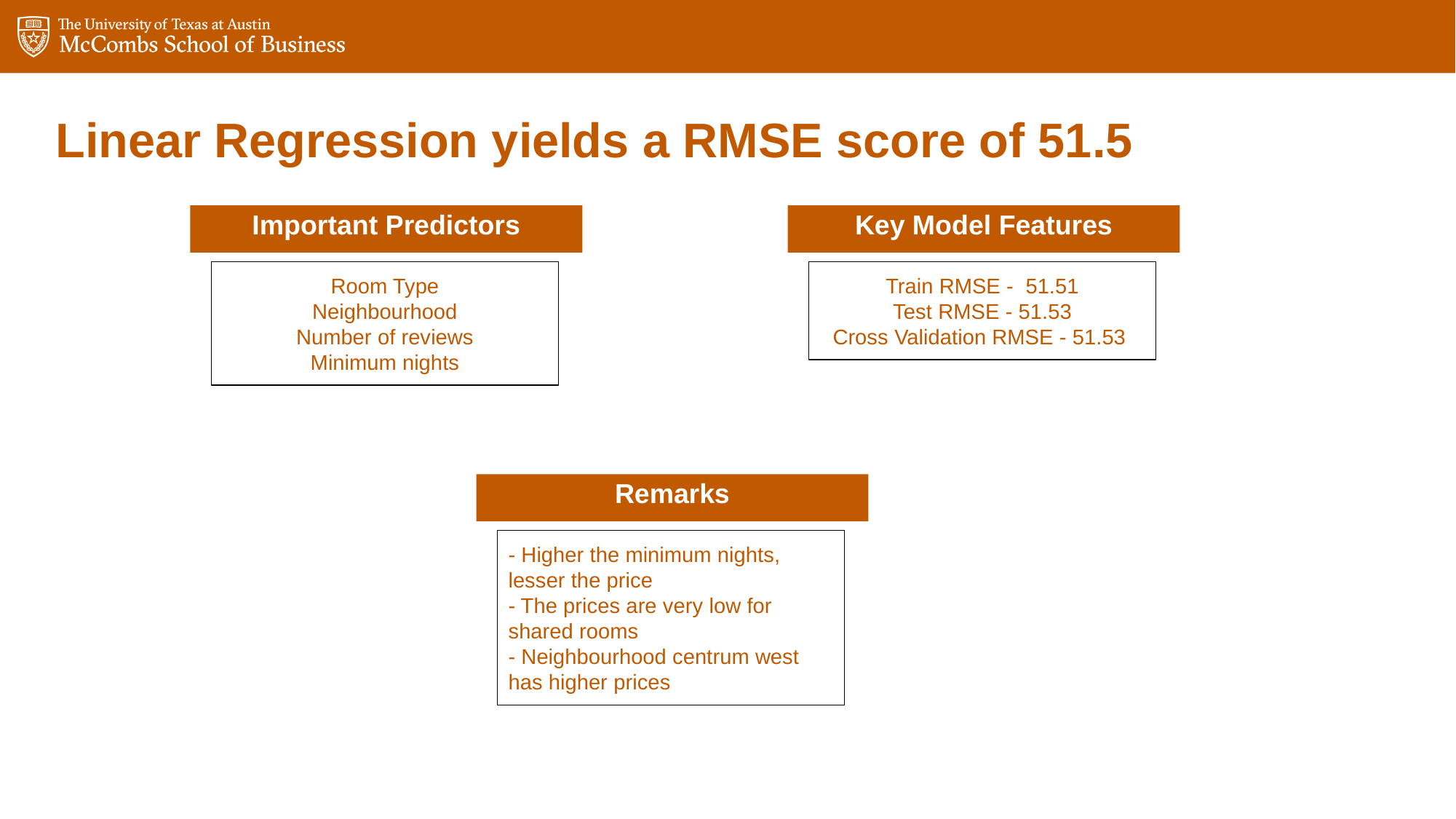

# Linear Regression yields a RMSE score of 51.5
Important Predictors
Key Model Features
Room Type
Neighbourhood
Number of reviews
Minimum nights
Train RMSE -  51.51
Test RMSE - 51.53
Cross Validation RMSE - 51.53
Remarks
- Higher the minimum nights, lesser the price
- The prices are very low for shared rooms
- Neighbourhood centrum west has higher prices